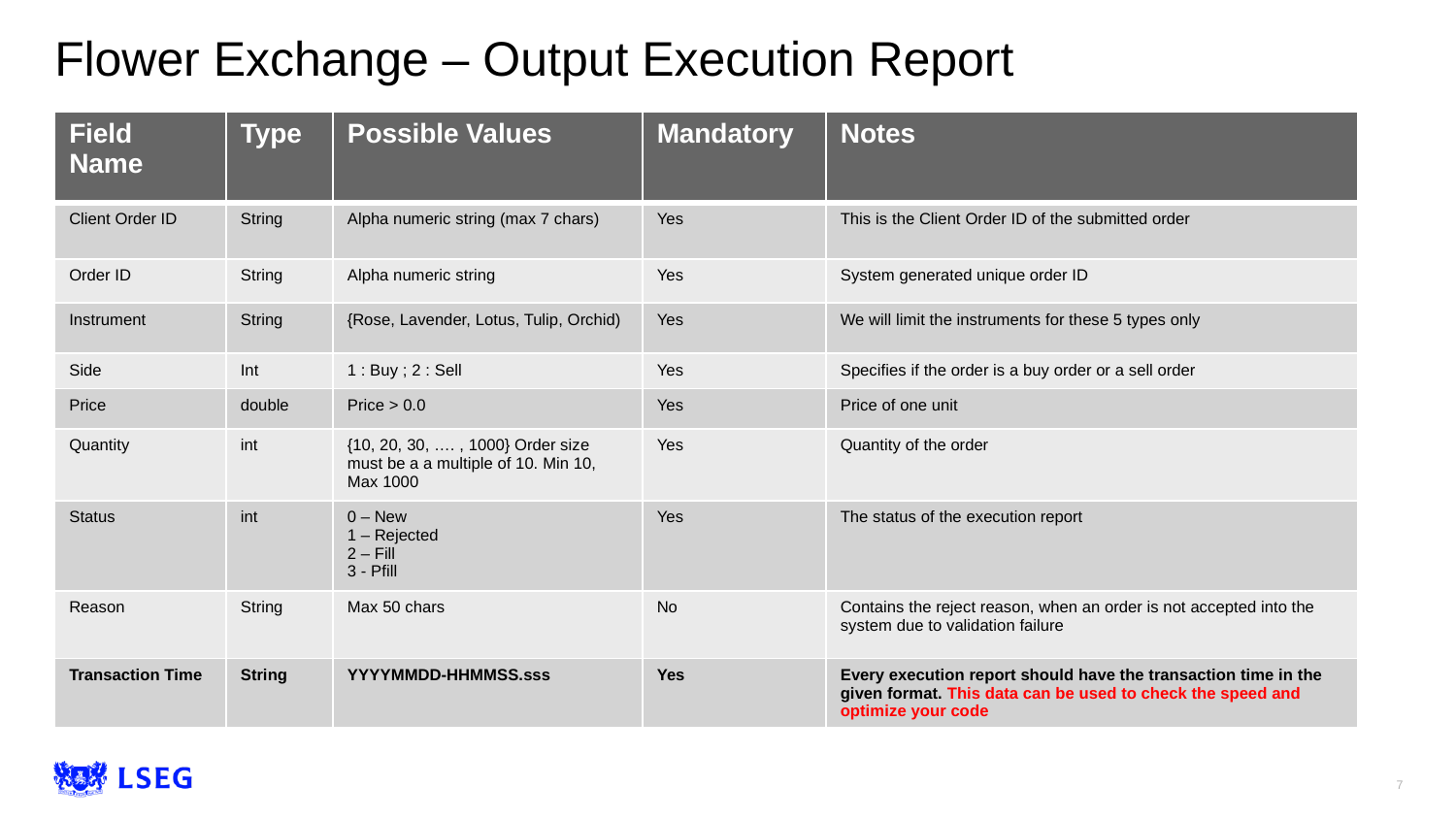

# Flower Exchange – Output Execution Report
| Field Name | Type | Possible Values | Mandatory | Notes |
| --- | --- | --- | --- | --- |
| Client Order ID | String | Alpha numeric string (max 7 chars) | Yes | This is the Client Order ID of the submitted order |
| Order ID | String | Alpha numeric string | Yes | System generated unique order ID |
| Instrument | String | {Rose, Lavender, Lotus, Tulip, Orchid) | Yes | We will limit the instruments for these 5 types only |
| Side | Int | 1 : Buy ; 2 : Sell | Yes | Specifies if the order is a buy order or a sell order |
| Price | double | Price > 0.0 | Yes | Price of one unit |
| Quantity | int | {10, 20, 30, …. , 1000} Order size must be a a multiple of 10. Min 10, Max 1000 | Yes | Quantity of the order |
| Status | int | 0 – New 1 – Rejected 2 – Fill 3 - Pfill | Yes | The status of the execution report |
| Reason | String | Max 50 chars | No | Contains the reject reason, when an order is not accepted into the system due to validation failure |
| Transaction Time | String | YYYYMMDD-HHMMSS.sss | Yes | Every execution report should have the transaction time in the given format. This data can be used to check the speed and optimize your code |
7